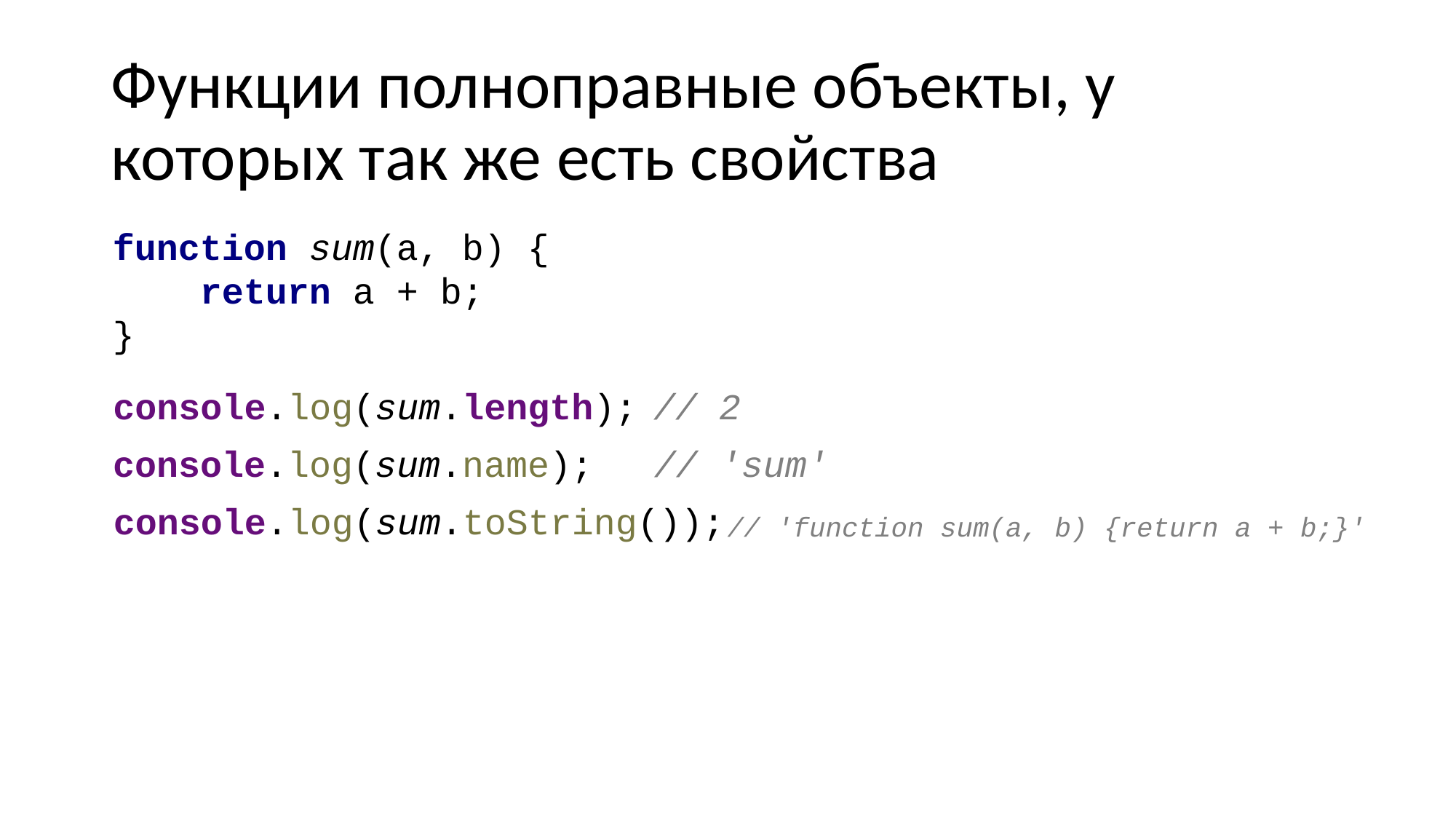

# Функции полноправные объекты, у которых так же есть свойства

function sum(a, b) {
    return a + b;
}
console.log(sum.length);
// 2
console.log(sum.name);
// 'sum'
console.log(sum.toString());
// 'function sum(a, b) {return a + b;}'